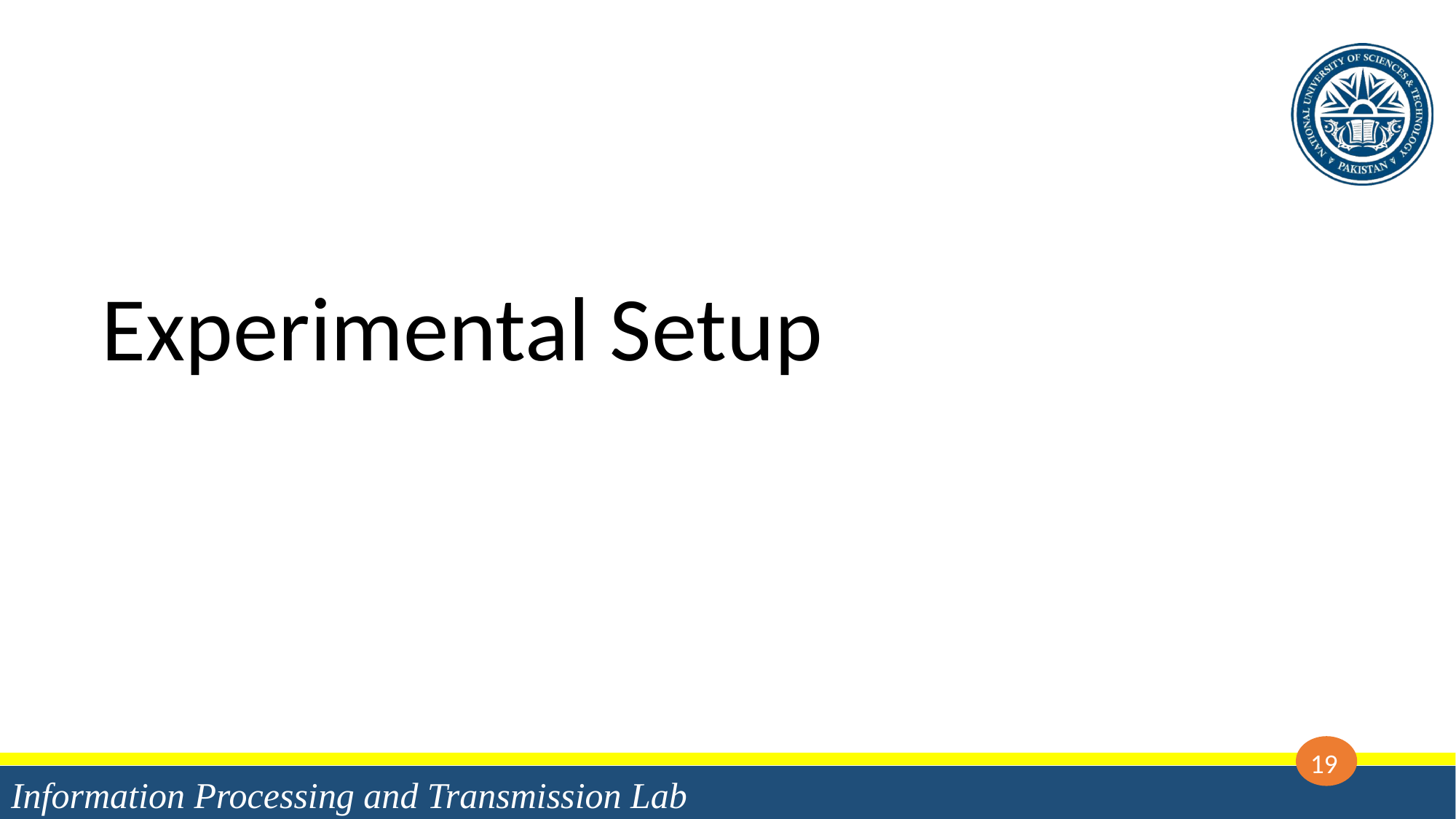

Experimental Setup

19
Information Processing and Transmission Lab